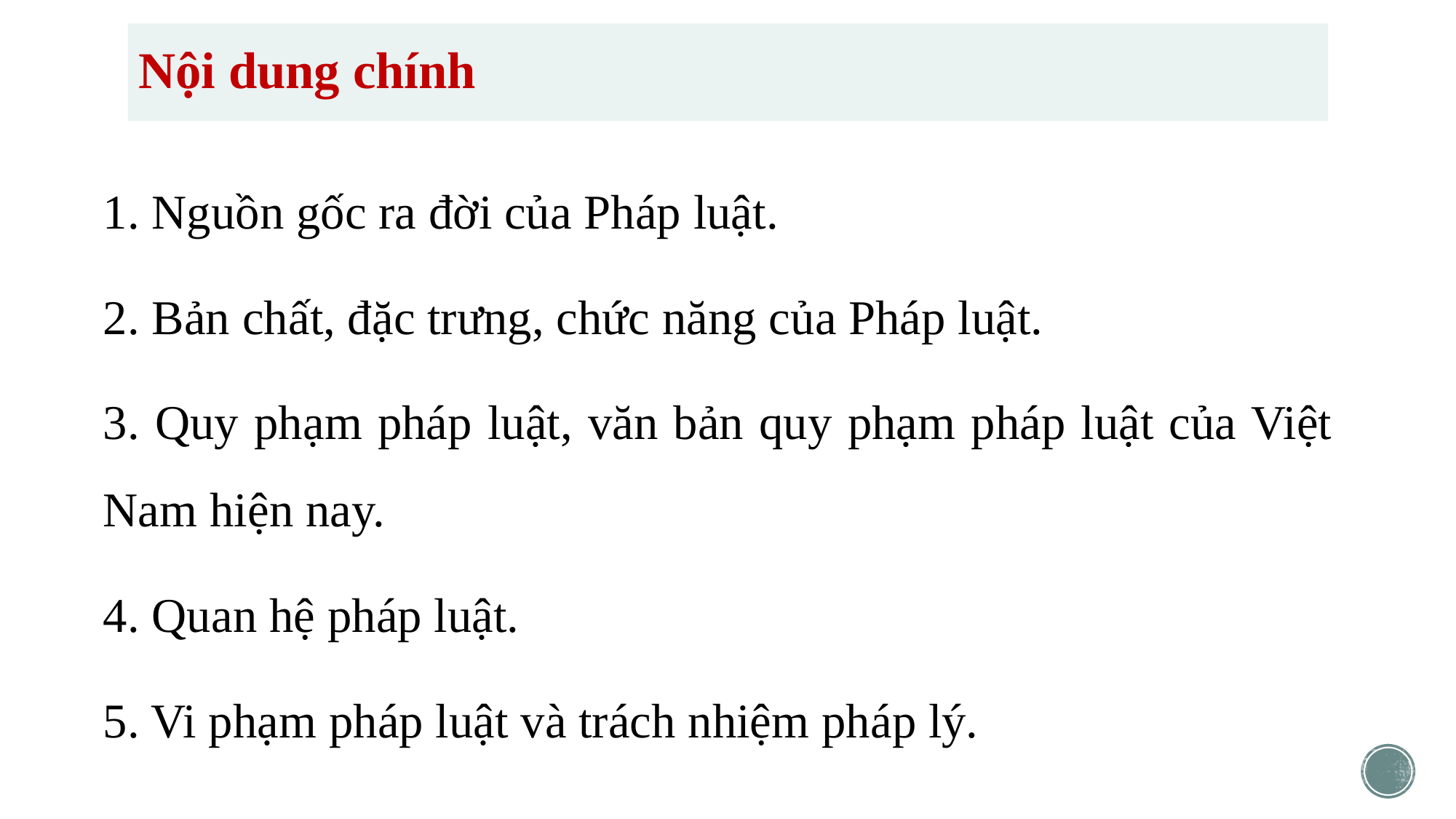

# Nội dung chính
1. Nguồn gốc ra đời của Pháp luật.
2. Bản chất, đặc trưng, chức năng của Pháp luật.
3. Quy phạm pháp luật, văn bản quy phạm pháp luật của Việt Nam hiện nay.
4. Quan hệ pháp luật.
5. Vi phạm pháp luật và trách nhiệm pháp lý.